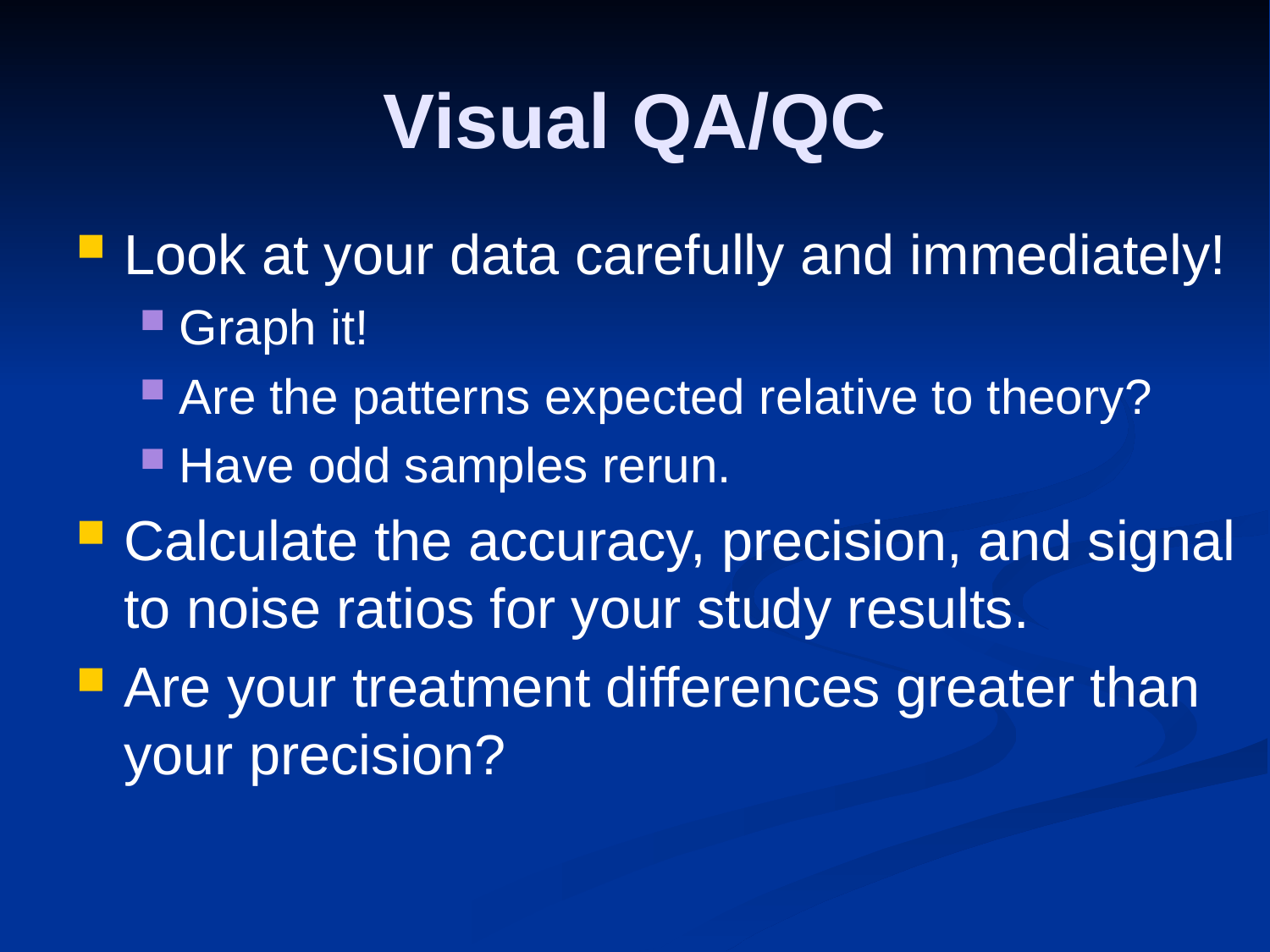

# Visual QA/QC
Look at your data carefully and immediately!
Graph it!
Are the patterns expected relative to theory?
Have odd samples rerun.
Calculate the accuracy, precision, and signal to noise ratios for your study results.
Are your treatment differences greater than your precision?